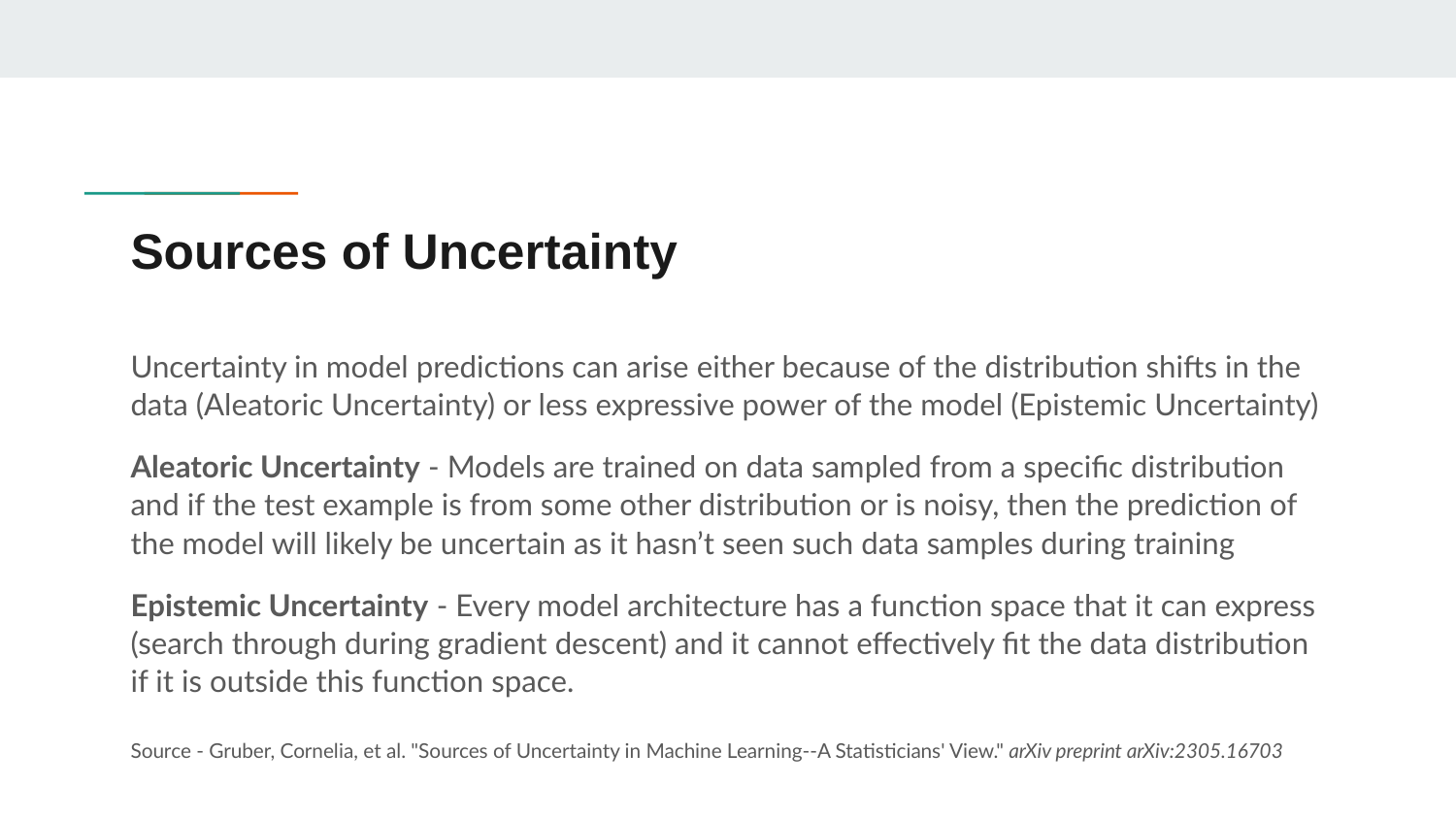

# Sources of Uncertainty
Uncertainty in model predictions can arise either because of the distribution shifts in the data (Aleatoric Uncertainty) or less expressive power of the model (Epistemic Uncertainty)
Aleatoric Uncertainty - Models are trained on data sampled from a specific distribution and if the test example is from some other distribution or is noisy, then the prediction of the model will likely be uncertain as it hasn’t seen such data samples during training
Epistemic Uncertainty - Every model architecture has a function space that it can express (search through during gradient descent) and it cannot effectively fit the data distribution if it is outside this function space.
Source - Gruber, Cornelia, et al. "Sources of Uncertainty in Machine Learning--A Statisticians' View." arXiv preprint arXiv:2305.16703